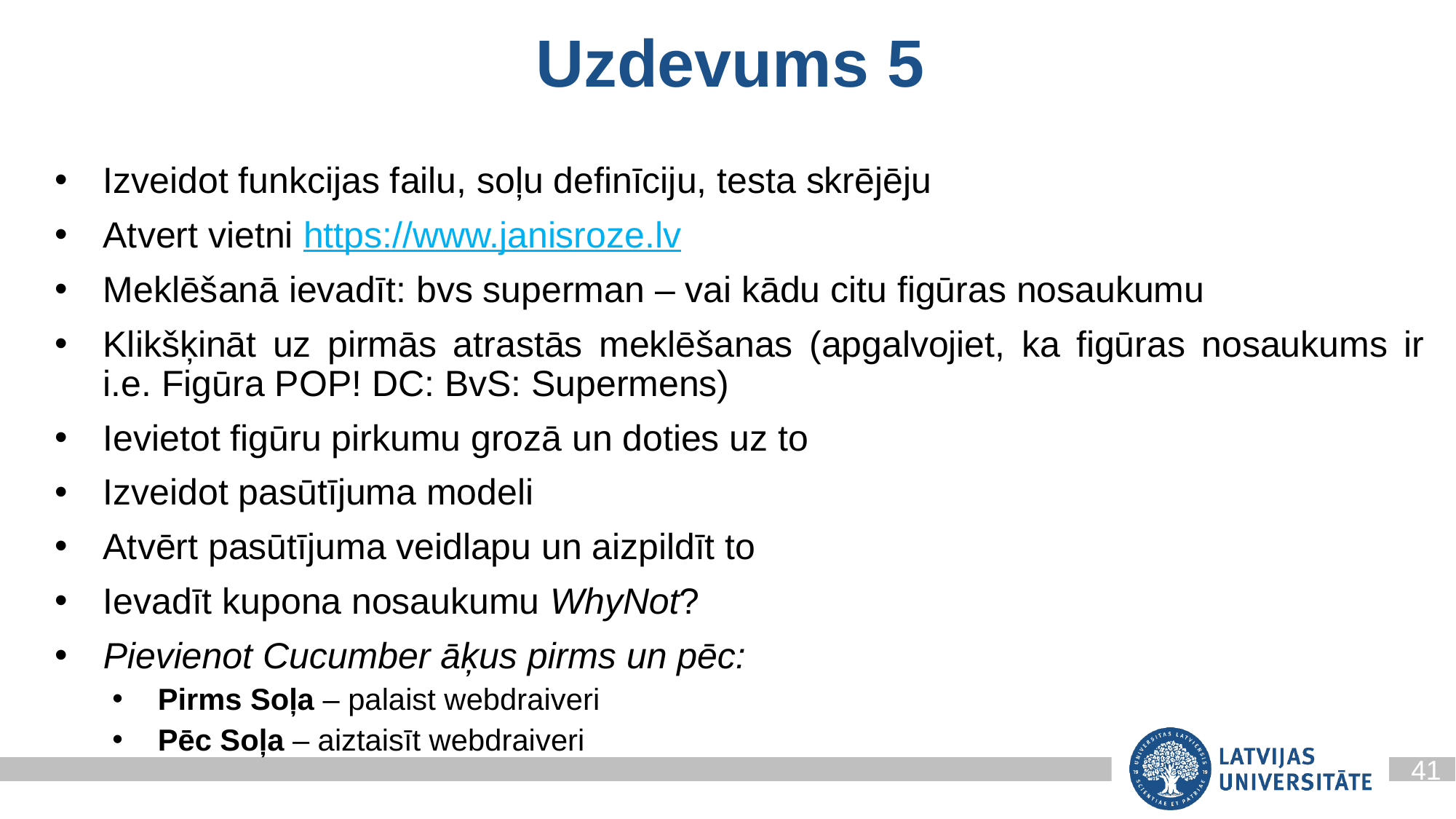

Uzdevums 5
Izveidot funkcijas failu, soļu definīciju, testa skrējēju
Atvert vietni https://www.janisroze.lv
Meklēšanā ievadīt: bvs superman – vai kādu citu figūras nosaukumu
Klikšķināt uz pirmās atrastās meklēšanas (apgalvojiet, ka figūras nosaukums ir i.e. Figūra POP! DC: BvS: Supermens)
Ievietot figūru pirkumu grozā un doties uz to
Izveidot pasūtījuma modeli
Atvērt pasūtījuma veidlapu un aizpildīt to
Ievadīt kupona nosaukumu WhyNot?
Pievienot Cucumber āķus pirms un pēc:
Pirms Soļa – palaist webdraiveri
Pēc Soļa – aiztaisīt webdraiveri
41